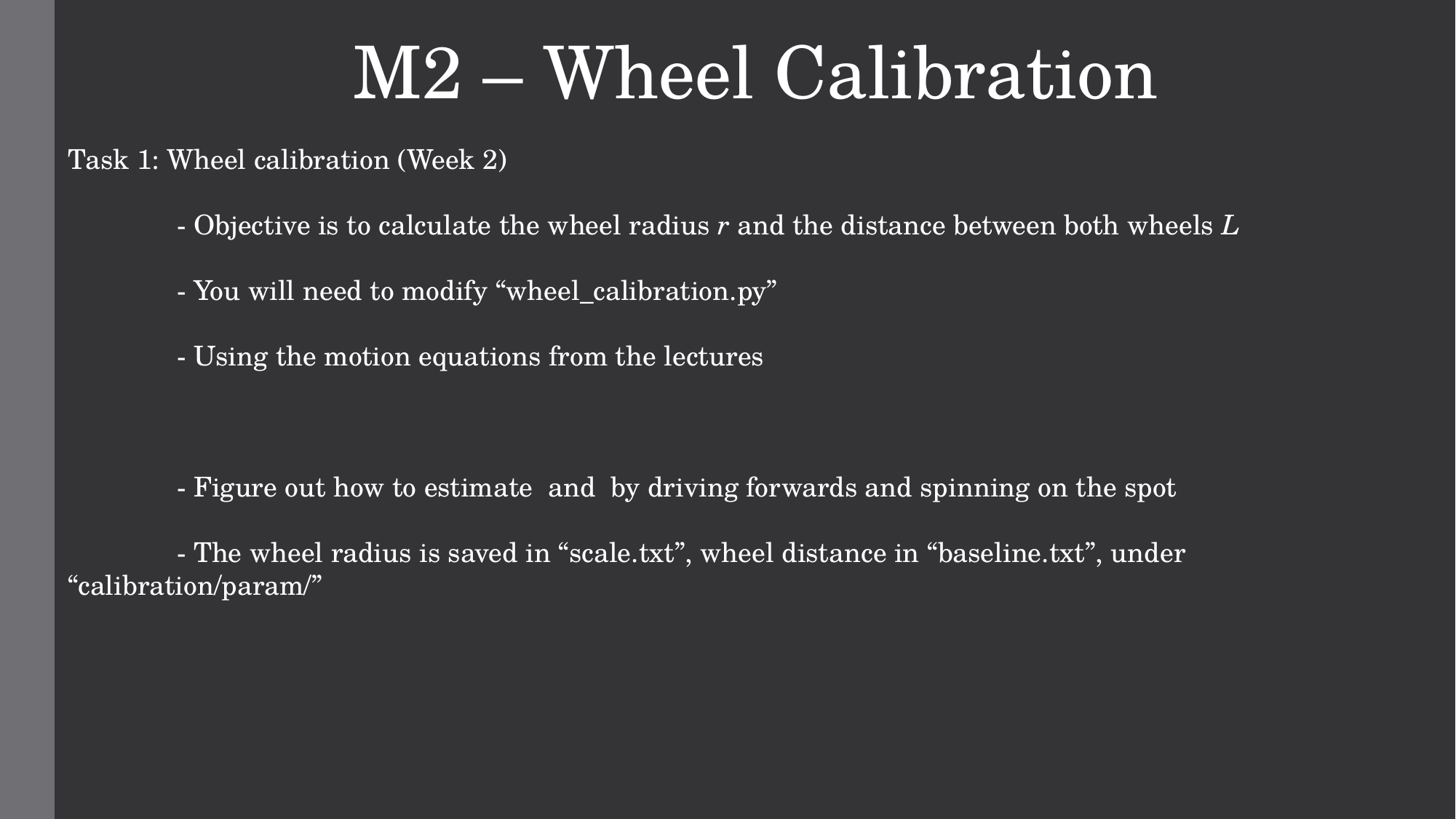

M2 – Wheel Calibration
Task 1: Wheel calibration (Week 2)

	- Objective is to calculate the wheel radius r and the distance between both wheels L

	- You will need to modify “wheel_calibration.py”

	- Using the motion equations from the lectures

	- Figure out how to estimate  and  by driving forwards and spinning on the spot

	- The wheel radius is saved in “scale.txt”, wheel distance in “baseline.txt”, under “calibration/param/”